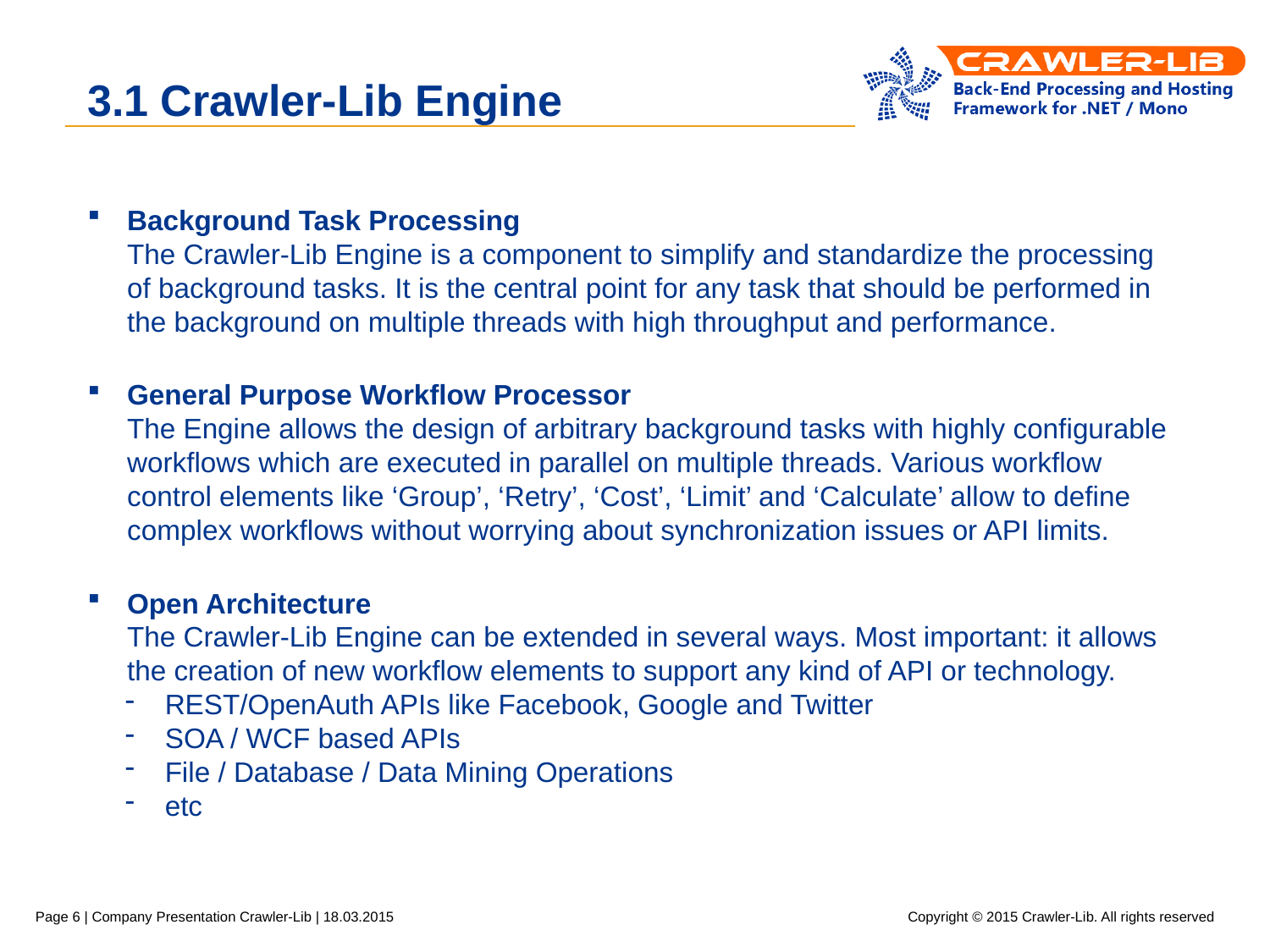

# 3.1 Crawler-Lib Engine
Background Task Processing
The Crawler-Lib Engine is a component to simplify and standardize the processing of background tasks. It is the central point for any task that should be performed in the background on multiple threads with high throughput and performance.

General Purpose Workflow Processor
The Engine allows the design of arbitrary background tasks with highly configurable workflows which are executed in parallel on multiple threads. Various workflow control elements like ‘Group’, ‘Retry’, ‘Cost’, ‘Limit’ and ‘Calculate’ allow to define complex workflows without worrying about synchronization issues or API limits.

Open Architecture
The Crawler-Lib Engine can be extended in several ways. Most important: it allows the creation of new workflow elements to support any kind of API or technology.
REST/OpenAuth APIs like Facebook, Google and Twitter
SOA / WCF based APIs
File / Database / Data Mining Operations
etc